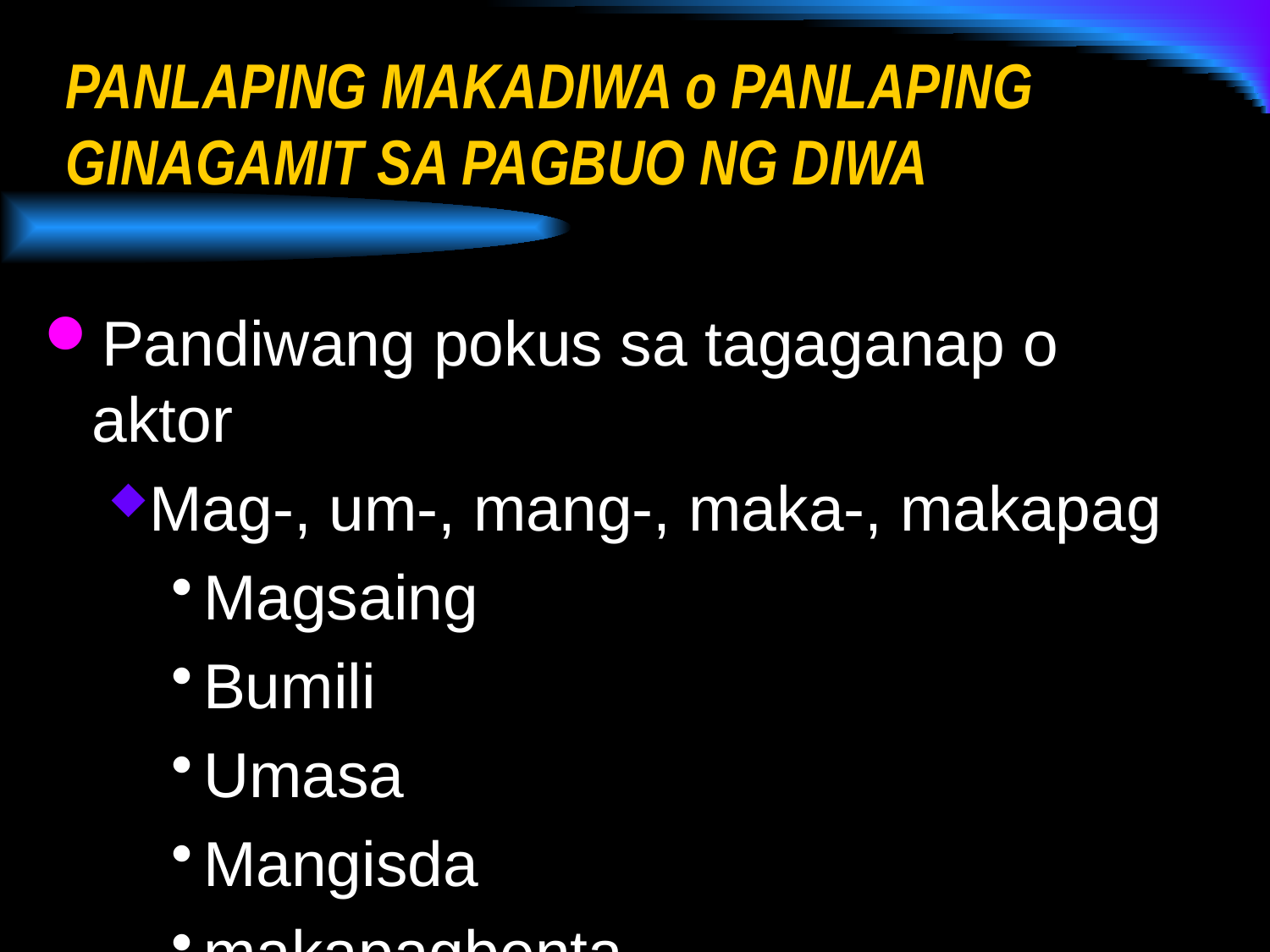

# PANLAPING MAKADIWA o PANLAPING GINAGAMIT SA PAGBUO NG DIWA
Pandiwang pokus sa tagaganap o aktor
Mag-, um-, mang-, maka-, makapag
Magsaing
Bumili
Umasa
Mangisda
makapagbenta